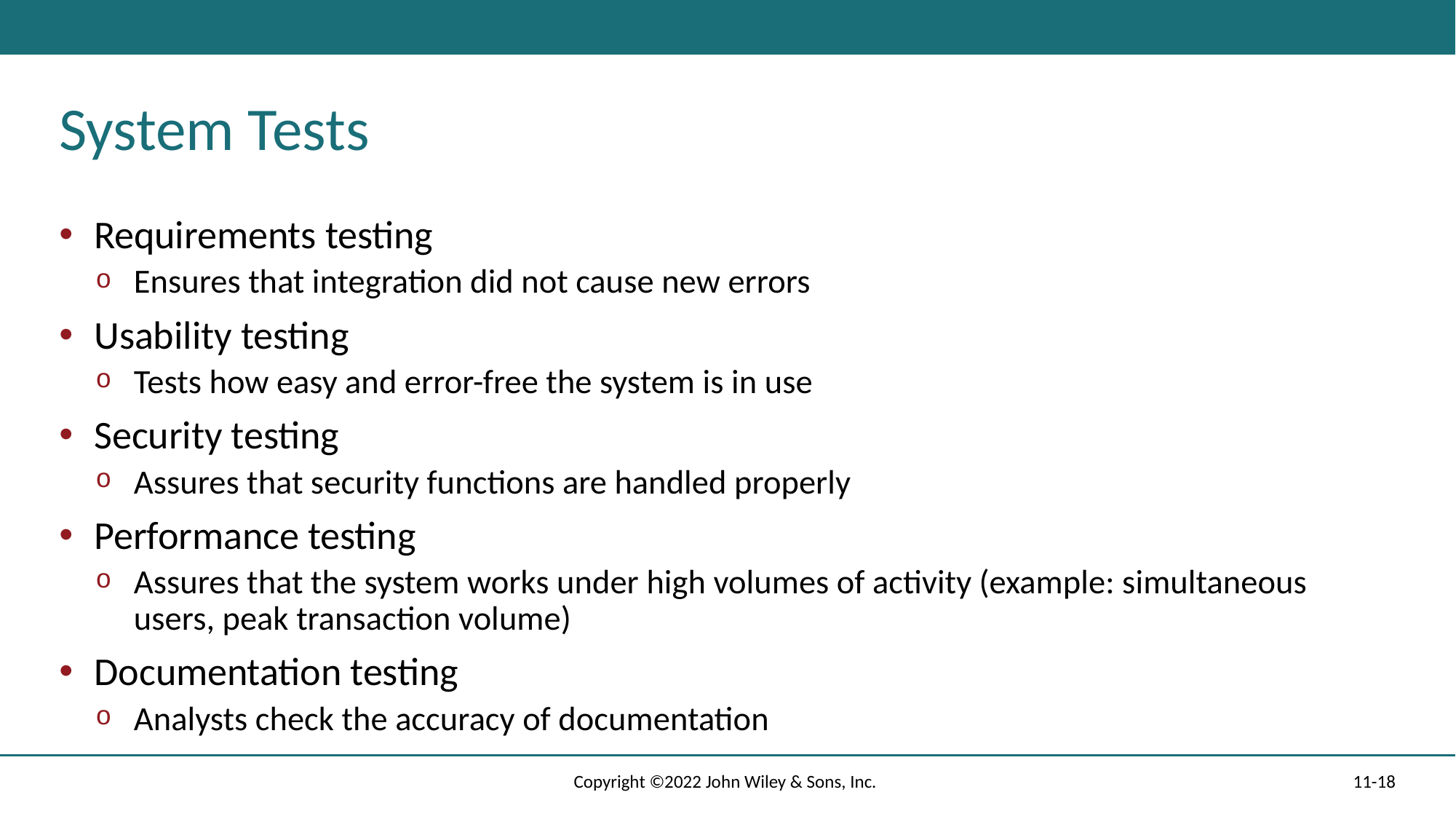

# System Tests
Requirements testing
Ensures that integration did not cause new errors
Usability testing
Tests how easy and error-free the system is in use
Security testing
Assures that security functions are handled properly
Performance testing
Assures that the system works under high volumes of activity (example: simultaneous users, peak transaction volume)
Documentation testing
Analysts check the accuracy of documentation

Copyright ©2022 John Wiley & Sons, Inc.
11-18